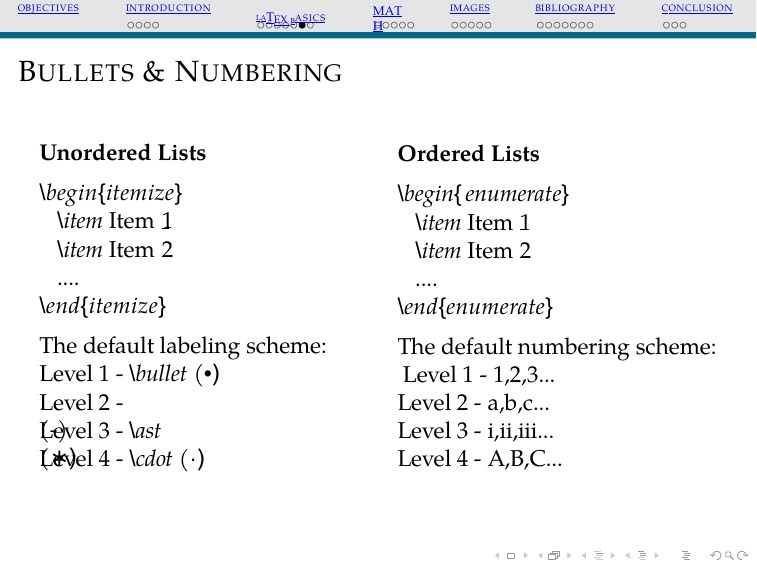

OBJECTIVES
INTRODUCTION
LATEX BASICS
MATH
IMAGES
BIBLIOGRAPHY
CONCLUSION

BULLETS & NUMBERING
Unordered Lists
Ordered Lists
\begin{itemize}
\begin{enumerate}
\item Item 1
\item Item 1

\item Item 2
\item Item 2

....
\end{itemize}
The default labeling scheme:
....
\end{enumerate}
The default numbering scheme:  Level 1 - 1,2,3...
Level 2 - a,b,c...
Level 3 - i,ii,iii...
Level 4 - A,B,C...
Level 1 - \bullet (•)
Level 2 - (-)
Level 3 - \ast (∗)
Level 4 - \cdot (·)